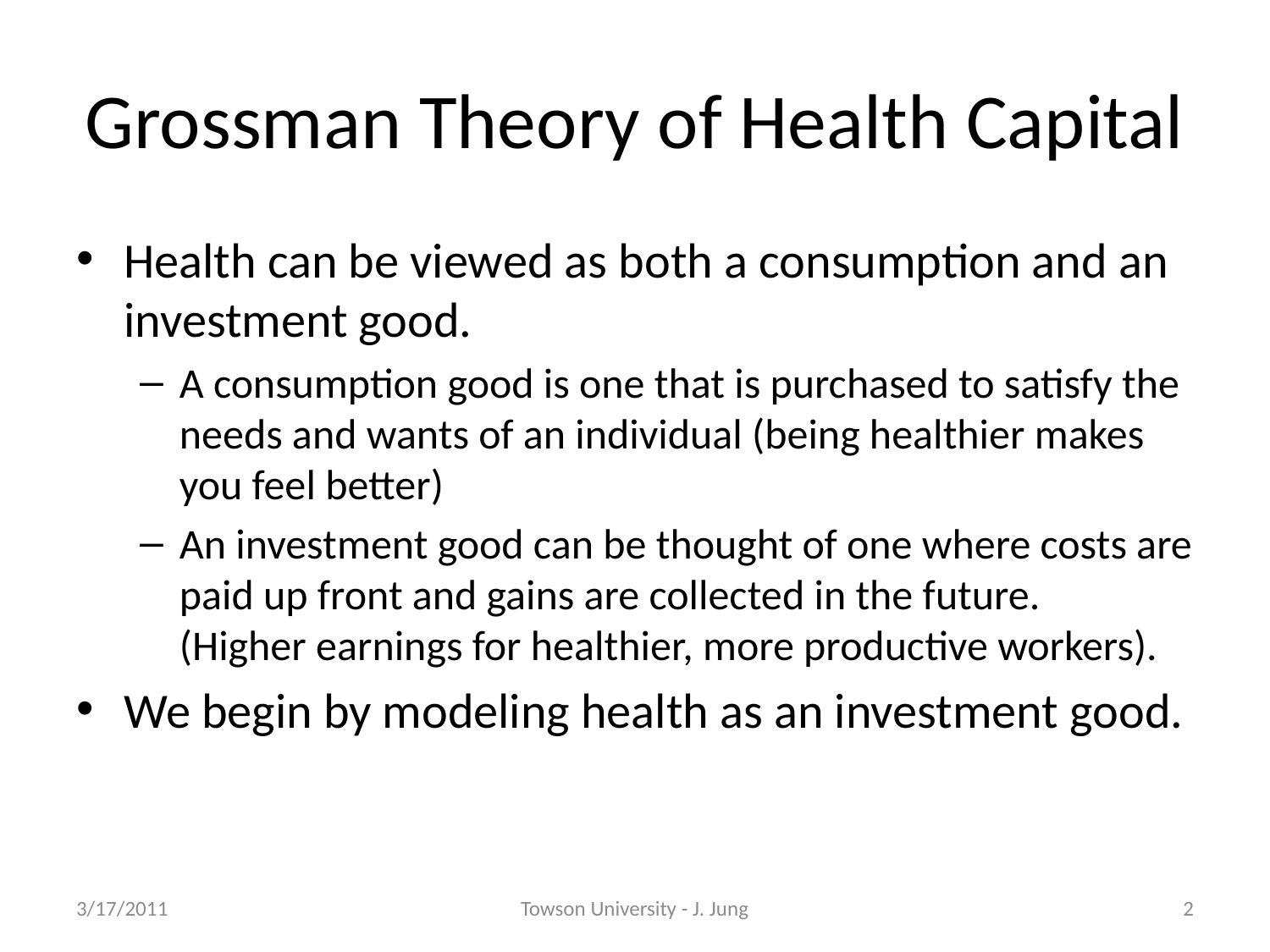

# Grossman Theory of Health Capital
Health can be viewed as both a consumption and an investment good.
A consumption good is one that is purchased to satisfy the needs and wants of an individual (being healthier makes you feel better)
An investment good can be thought of one where costs are paid up front and gains are collected in the future.
(Higher earnings for healthier, more productive workers).
We begin by modeling health as an investment good.

3/17/2011
Towson University - J. Jung
2